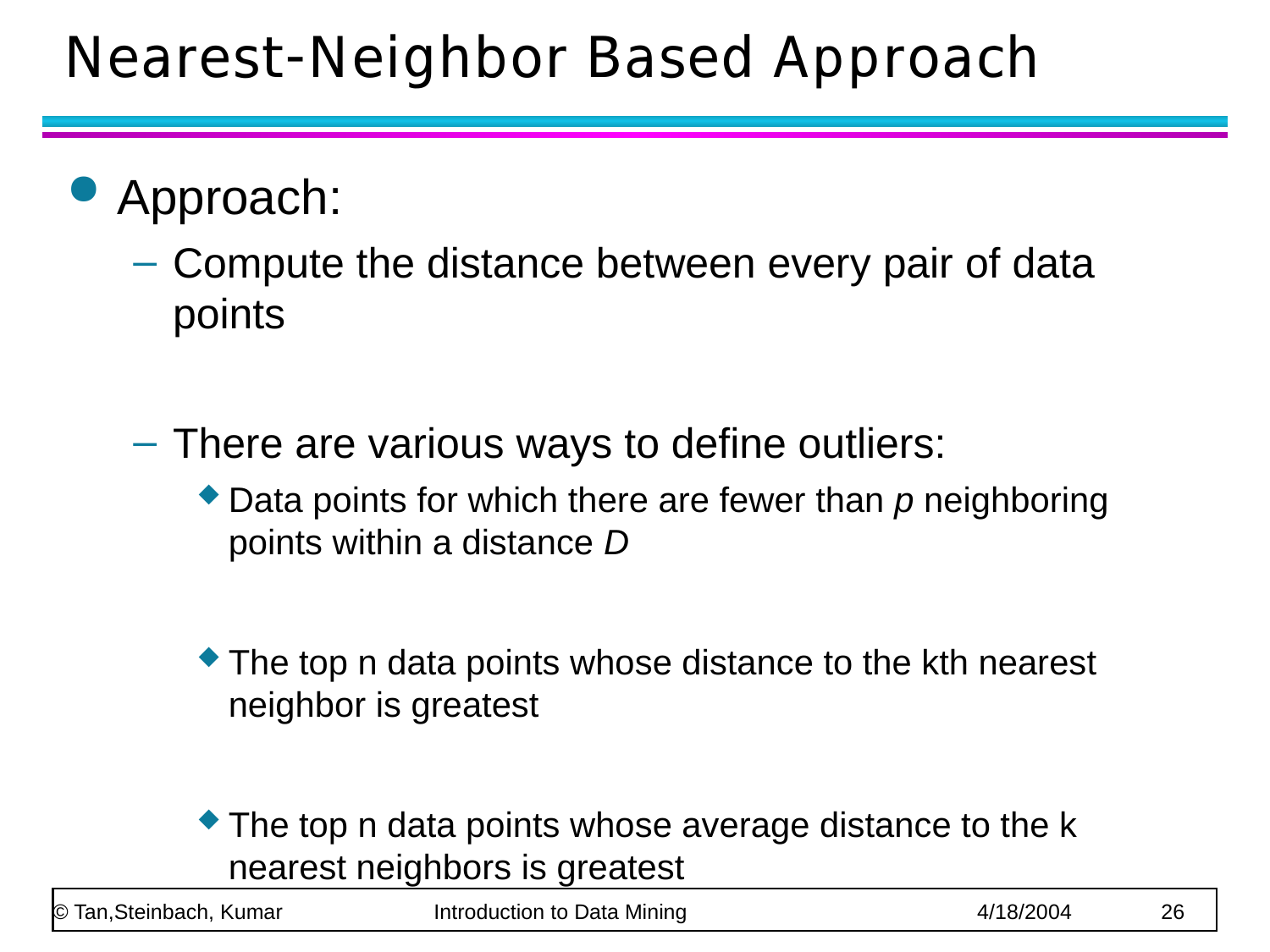

# Nearest-Neighbor Based Approach
Approach:
Compute the distance between every pair of data points

There are various ways to define outliers:
Data points for which there are fewer than p neighboring points within a distance D

The top n data points whose distance to the kth nearest neighbor is greatest

The top n data points whose average distance to the k nearest neighbors is greatest